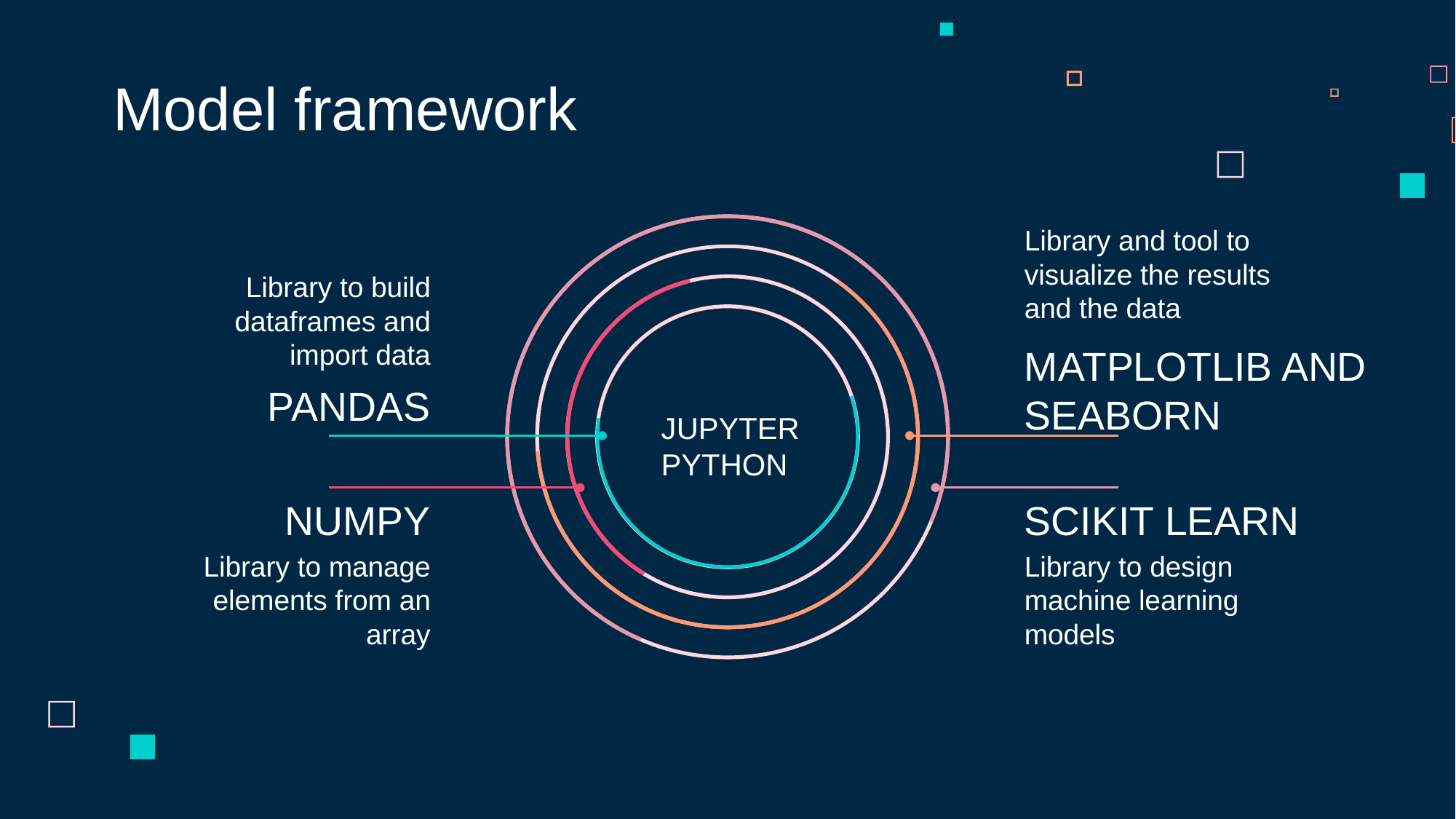

Model framework

Library and tool to visualize the results and the data

Library to build dataframes and import data

MATPLOTLIB AND SEABORN
# PANDAS
JUPYTER PYTHON
NUMPY
SCIKIT LEARN
Library to manage elements from an array
Library to design machine learning models